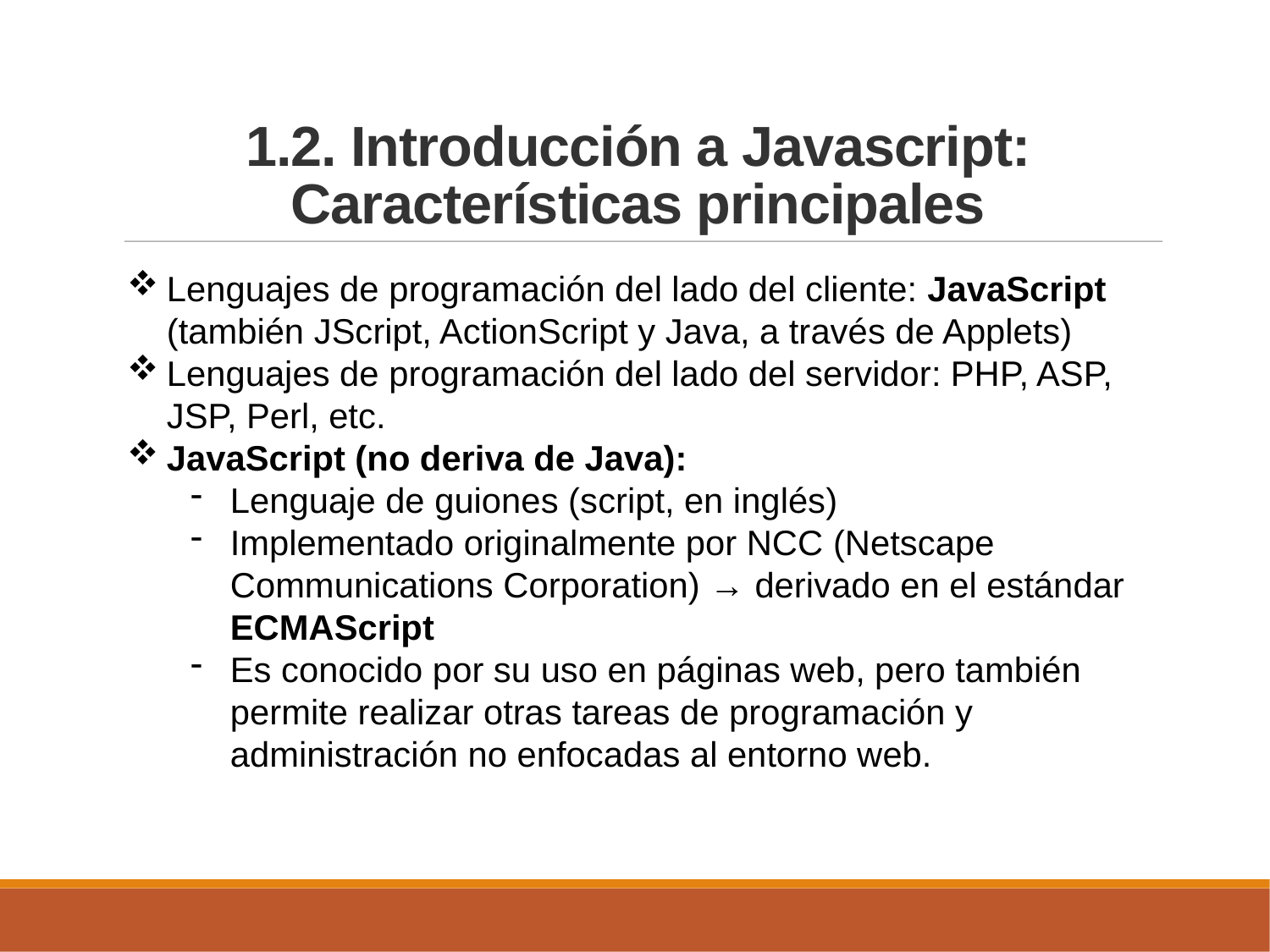

1.2. Introducción a Javascript: Características principales

Lenguajes de programación del lado del cliente: JavaScript (también JScript, ActionScript y Java, a través de Applets)
Lenguajes de programación del lado del servidor: PHP, ASP, JSP, Perl, etc.
JavaScript (no deriva de Java):
Lenguaje de guiones (script, en inglés)
Implementado originalmente por NCC (Netscape Communications Corporation) → derivado en el estándar ECMAScript
Es conocido por su uso en páginas web, pero también permite realizar otras tareas de programación y administración no enfocadas al entorno web.